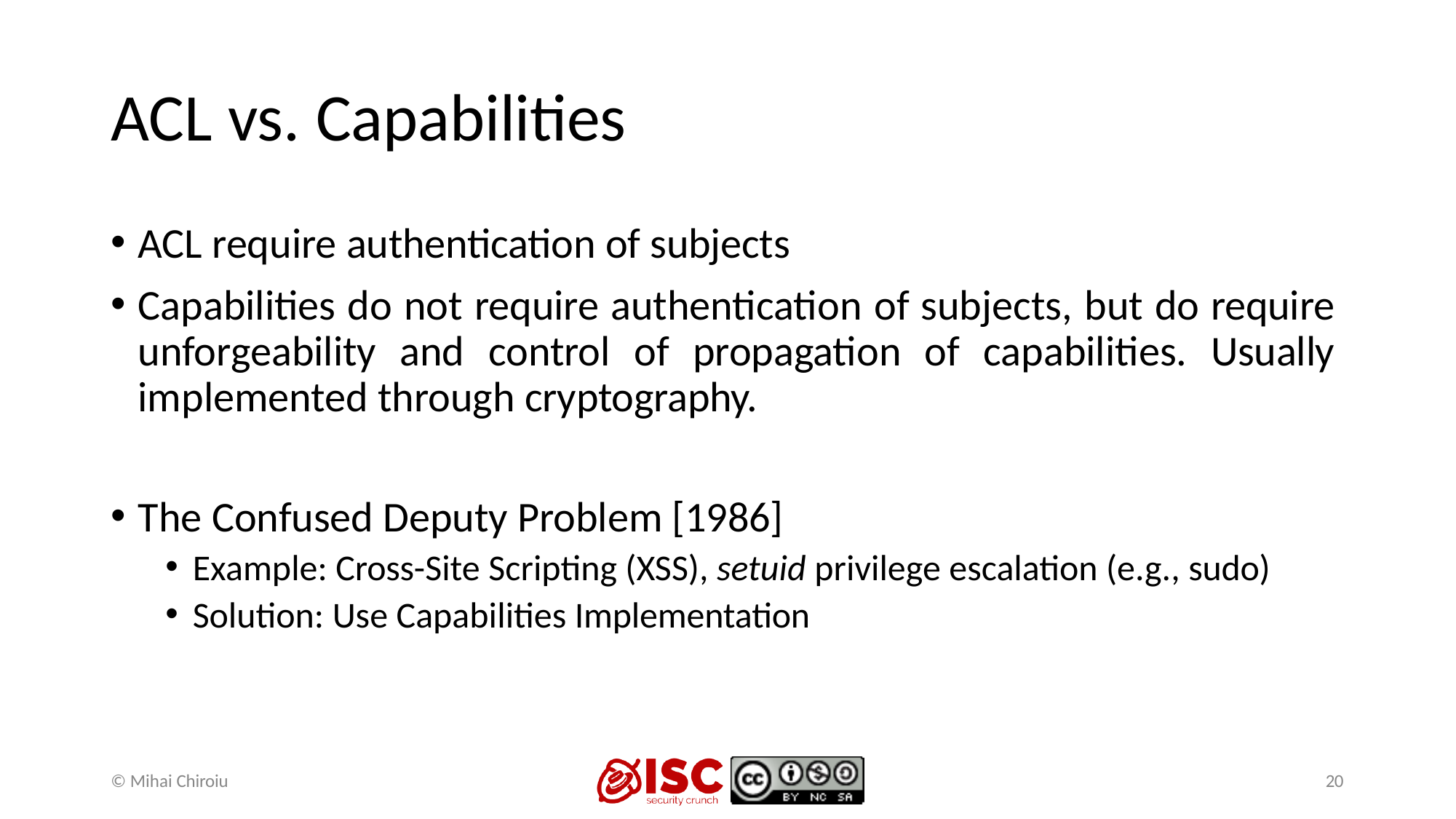

# ACL vs. Capabilities
ACL require authentication of subjects
Capabilities do not require authentication of subjects, but do require 	unforgeability  and  control  of  propagation  of  capabilities.  Usually 	implemented through cryptography.

The Confused Deputy Problem [1986]
Example: Cross-Site Scripting (XSS), setuid privilege escalation (e.g., sudo)
Solution: Use Capabilities Implementation
© Mihai Chiroiu
20